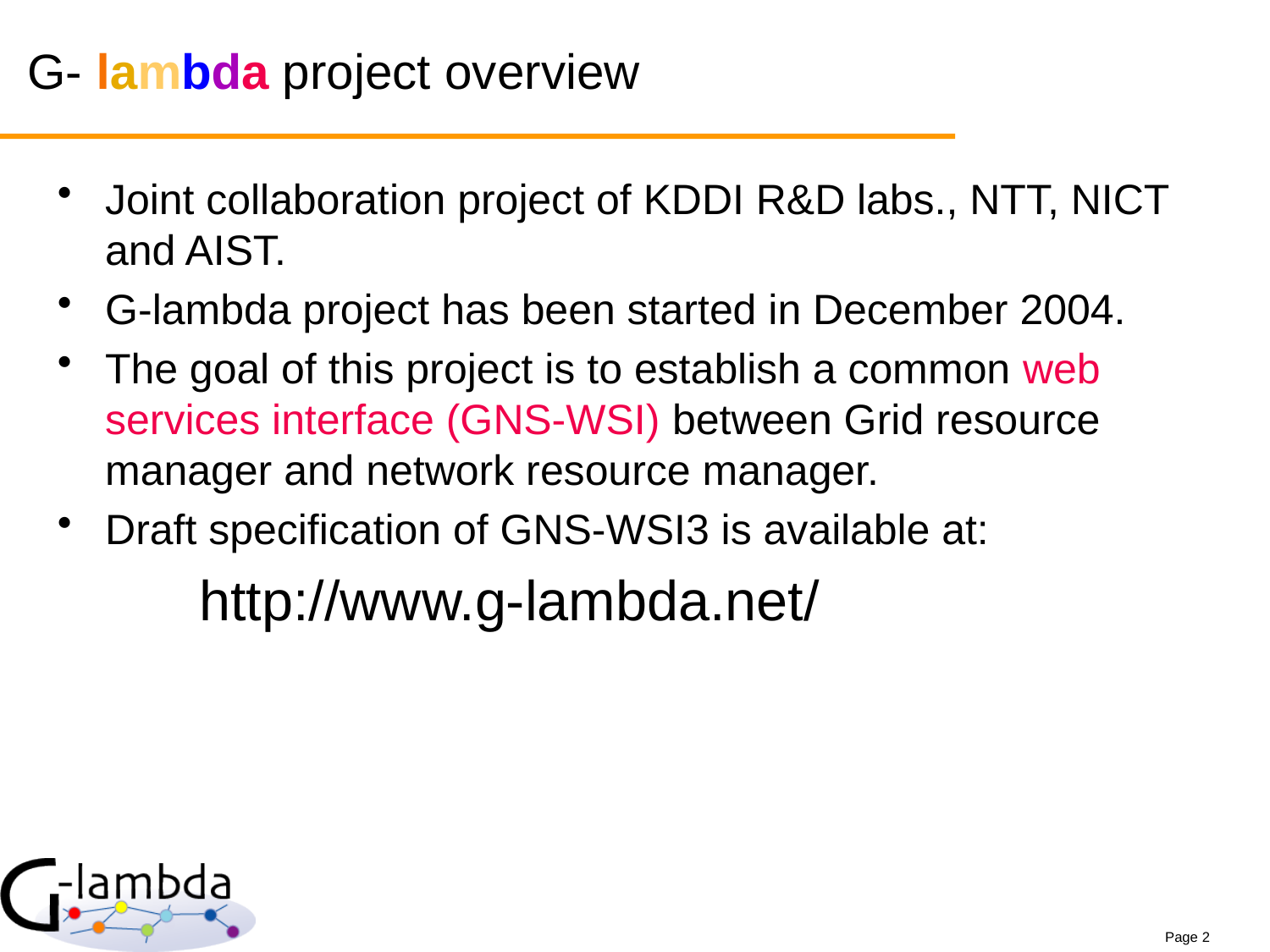

# G- lambda project overview
Joint collaboration project of KDDI R&D labs., NTT, NICT and AIST.
G-lambda project has been started in December 2004.
The goal of this project is to establish a common web services interface (GNS-WSI) between Grid resource manager and network resource manager.
Draft specification of GNS-WSI3 is available at:
     http://www.g-lambda.net/